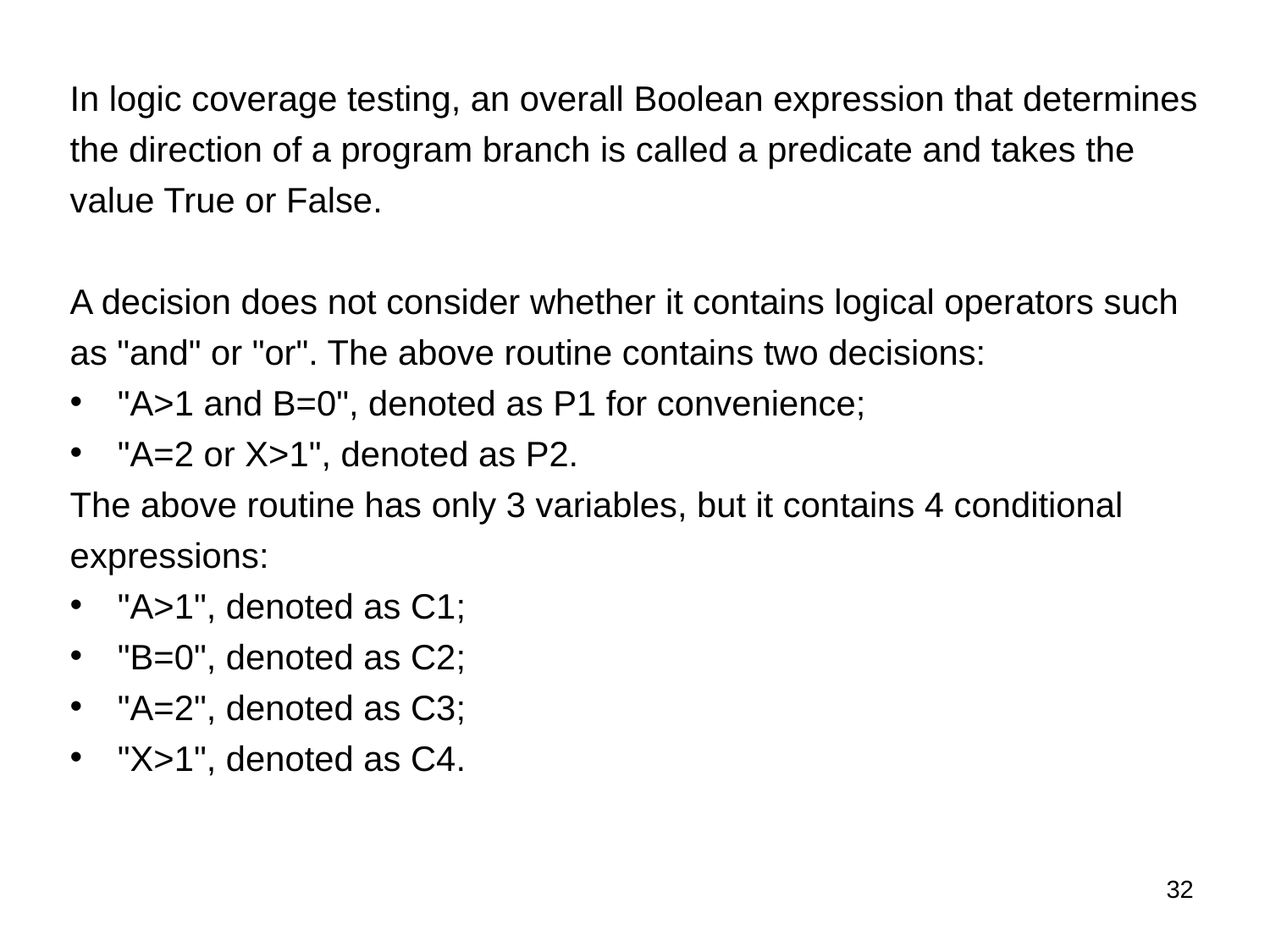

In logic coverage testing, an overall Boolean expression that determines the direction of a program branch is called a predicate and takes the value True or False.

A decision does not consider whether it contains logical operators such as "and" or "or". The above routine contains two decisions:
"A>1 and B=0", denoted as P1 for convenience;
"A=2 or X>1", denoted as P2.
The above routine has only 3 variables, but it contains 4 conditional expressions:
"A>1", denoted as C1;
"B=0", denoted as C2;
"A=2", denoted as C3;
"X>1", denoted as C4.
32